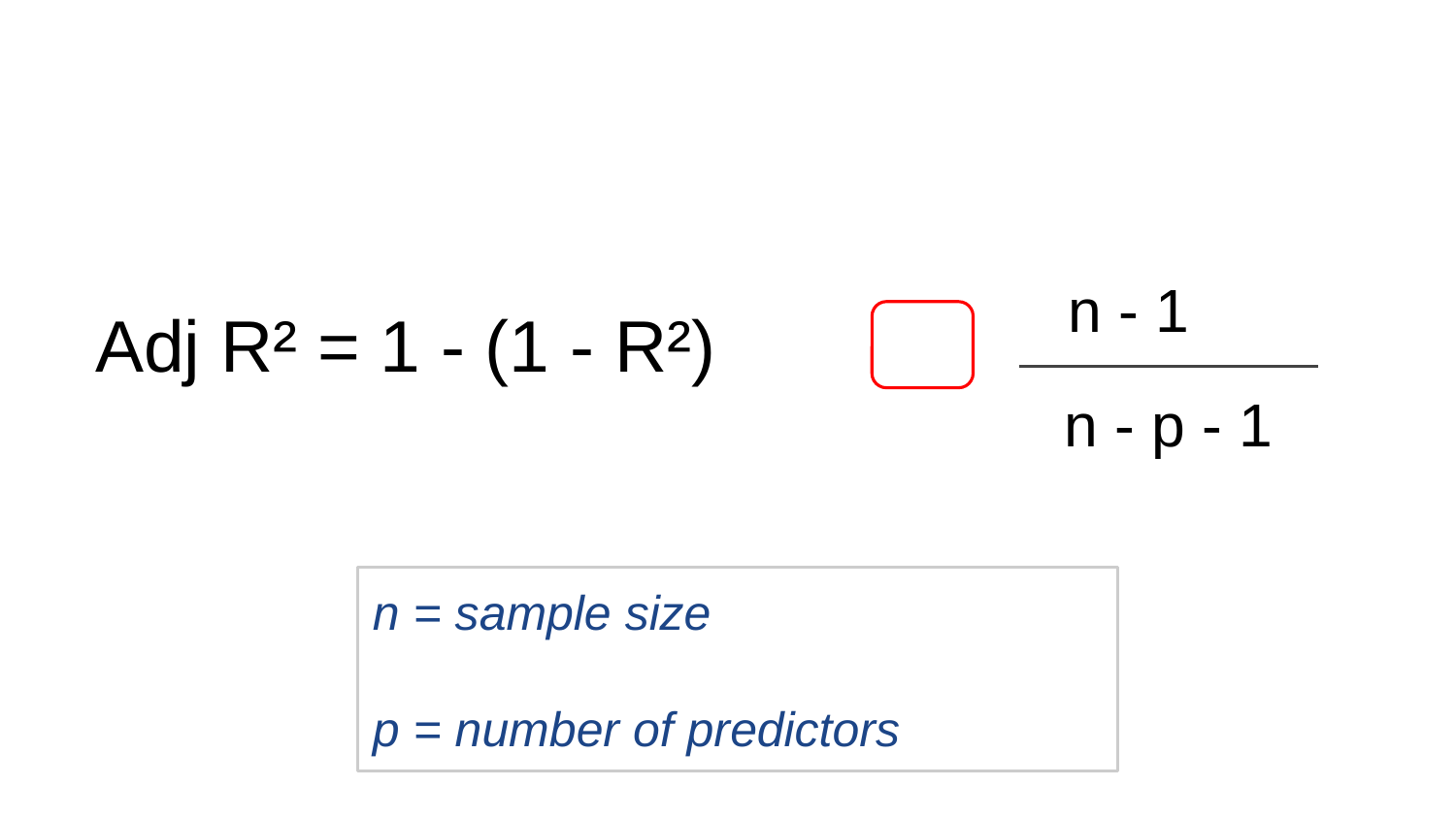

n - 1
Adj R² = 1 - (1 - R²)

n - p - 1

n = sample size

p = number of predictors